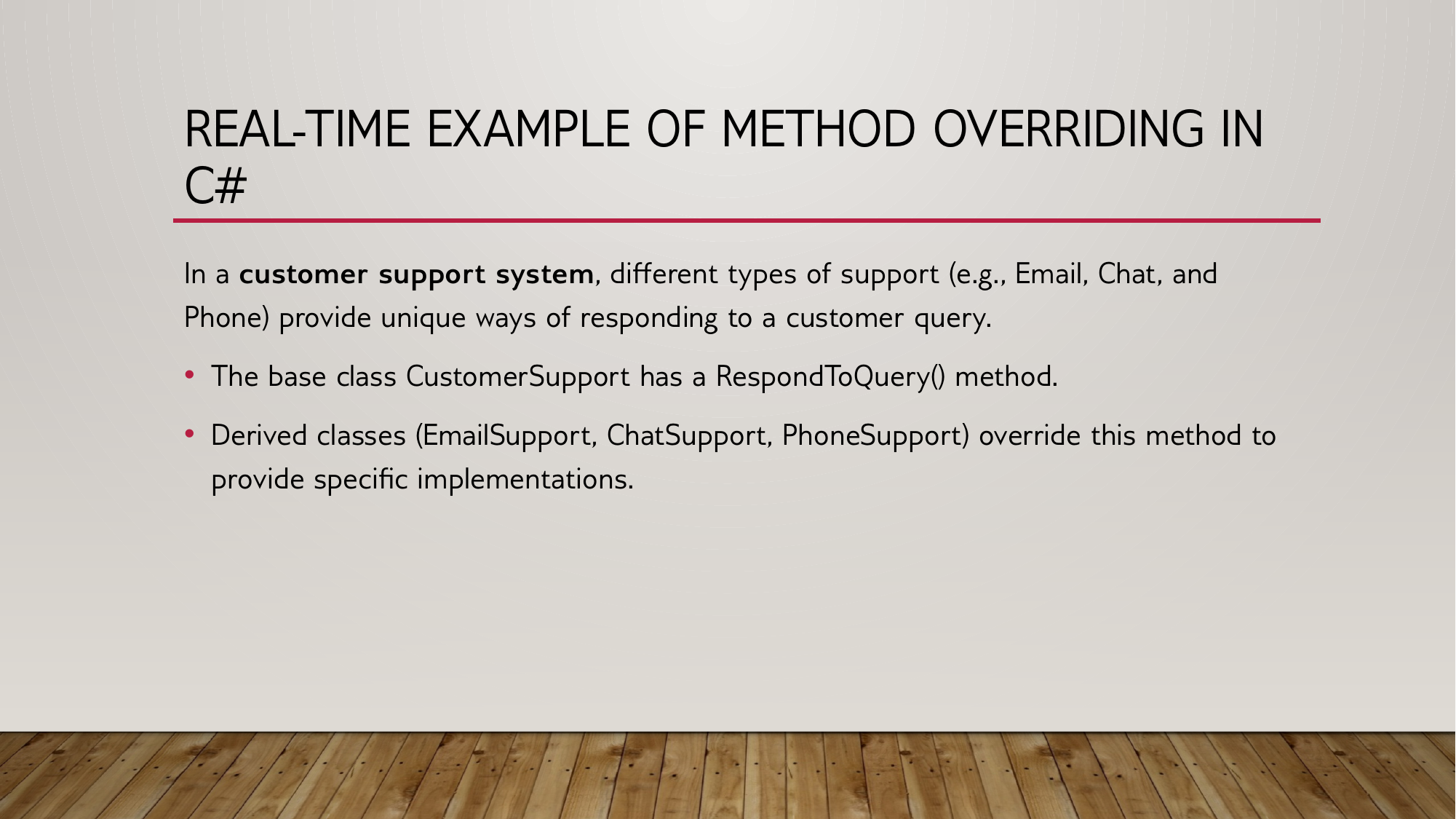

# Real-Time Example of Method Overriding in C#
In a customer support system, different types of support (e.g., Email, Chat, and Phone) provide unique ways of responding to a customer query.
The base class CustomerSupport has a RespondToQuery() method.
Derived classes (EmailSupport, ChatSupport, PhoneSupport) override this method to provide specific implementations.